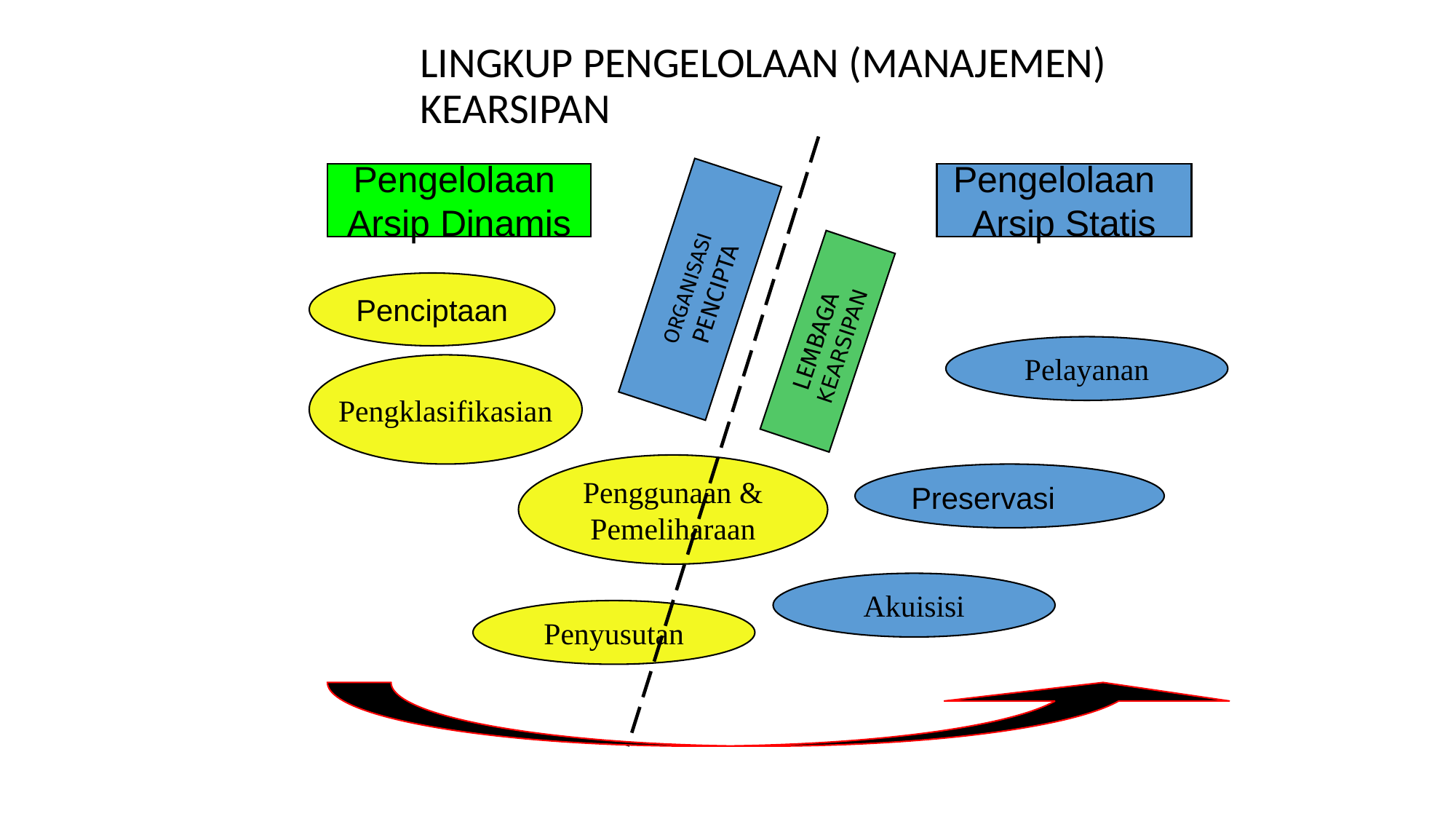

# LINGKUP PENGELOLAAN (MANAJEMEN) KEARSIPAN

Pengelolaan
Arsip Dinamis
Pengelolaan
Arsip Statis
ORGANISASI
PENCIPTA
Penciptaan
LEMBAGA
KEARSIPAN
Pelayanan
Pengklasifikasian
Penggunaan &
Pemeliharaan

Preservasi
Akuisisi
Penyusutan